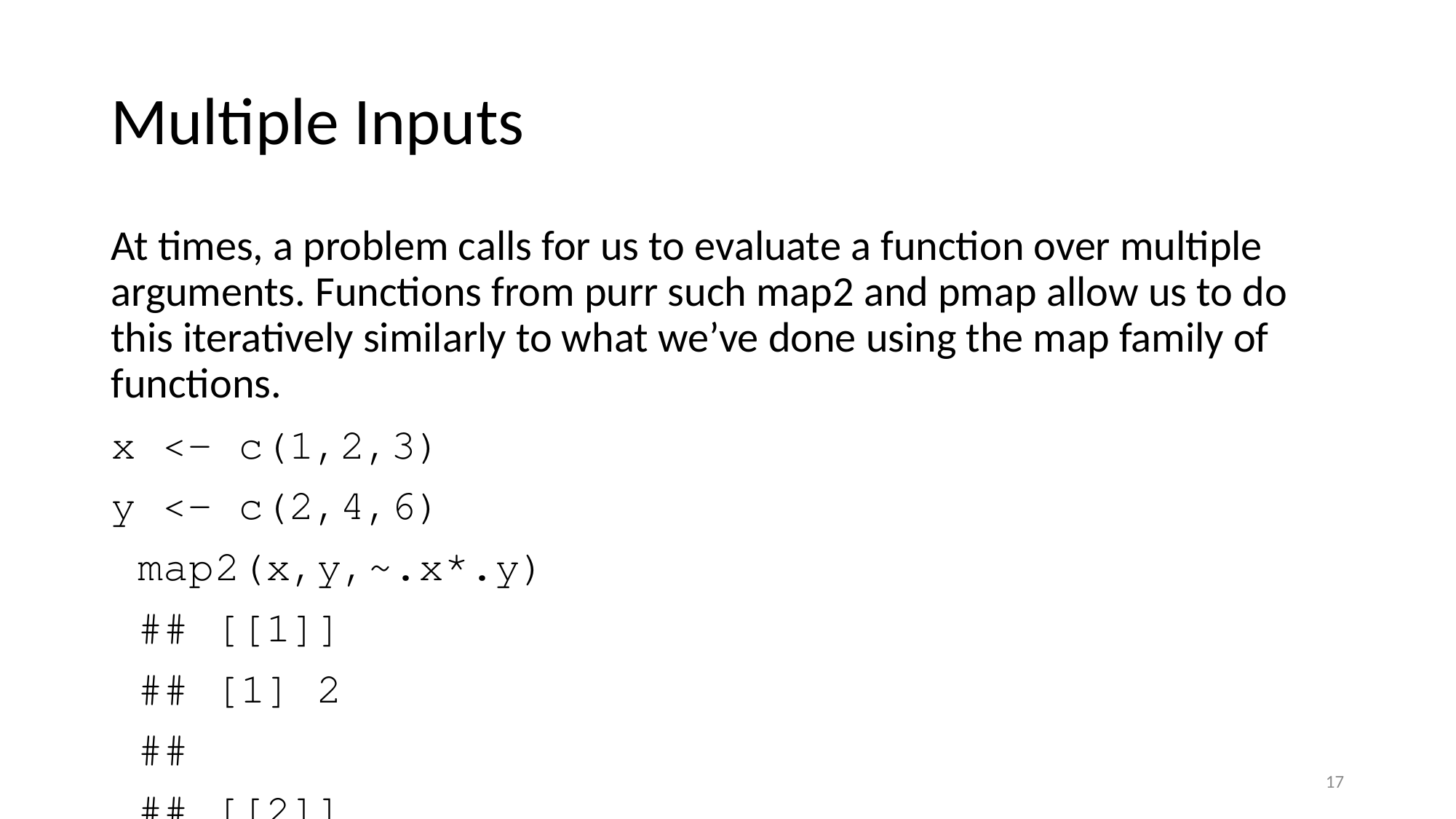

# Multiple Inputs
At times, a problem calls for us to evaluate a function over multiple arguments. Functions from purr such map2 and pmap allow us to do this iteratively similarly to what we’ve done using the map family of functions.
x <- c(1,2,3)
y <- c(2,4,6)
map2(x,y,~.x*.y)
## [[1]]
## [1] 2
##
## [[2]]
## [1] 8
##
## [[3]]
## [1] 18
17